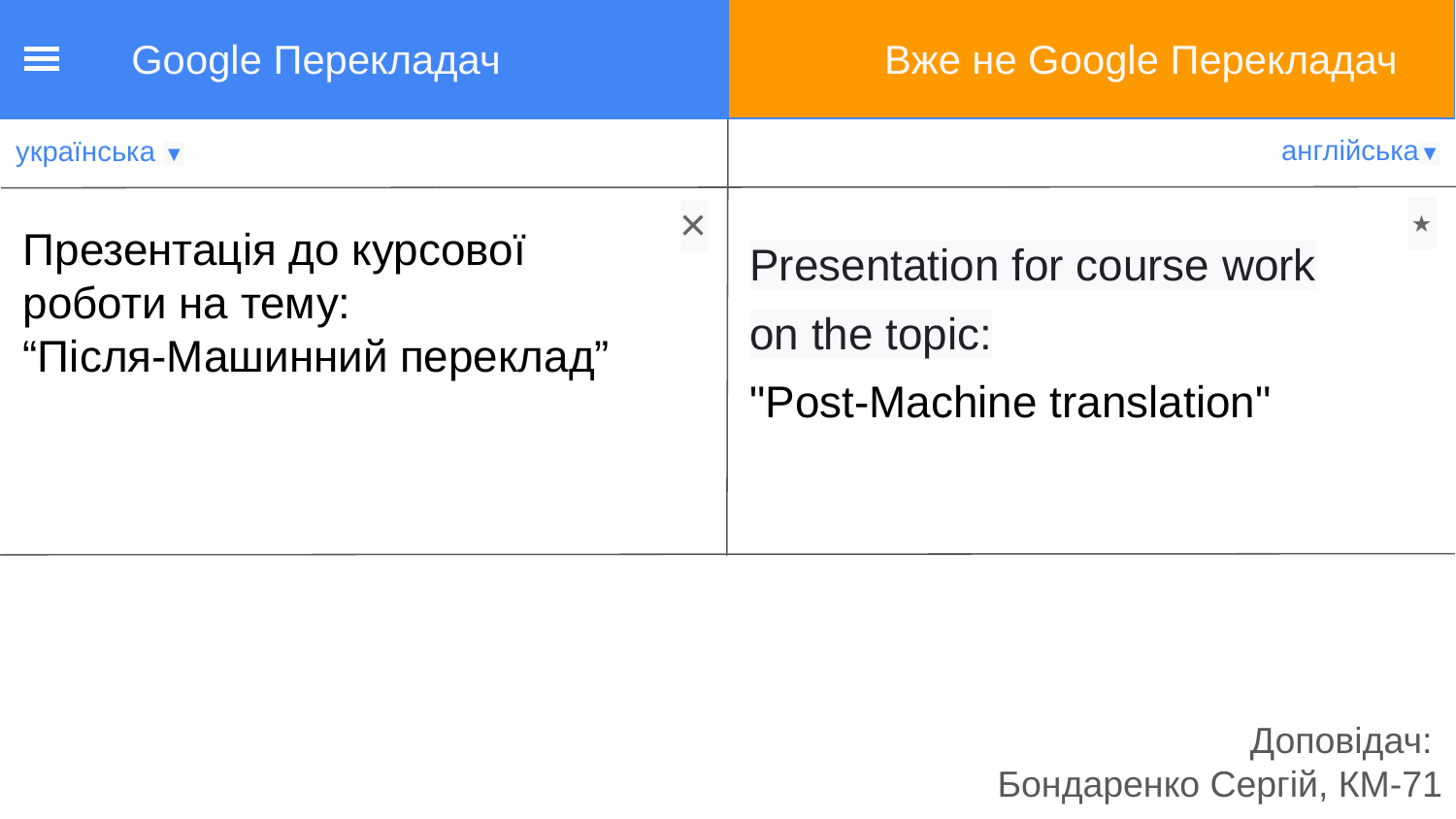

Google Перекладач
Вже не Google Перекладач
англійська▼
українська ▼
⋆
⋆
×
# Презентація до курсової роботи на тему:
“Після-Машинний переклад”

Presentation for course work on the topic:
"Post-Machine translation"

Доповідач:
Бондаренко Сергій, КМ-71